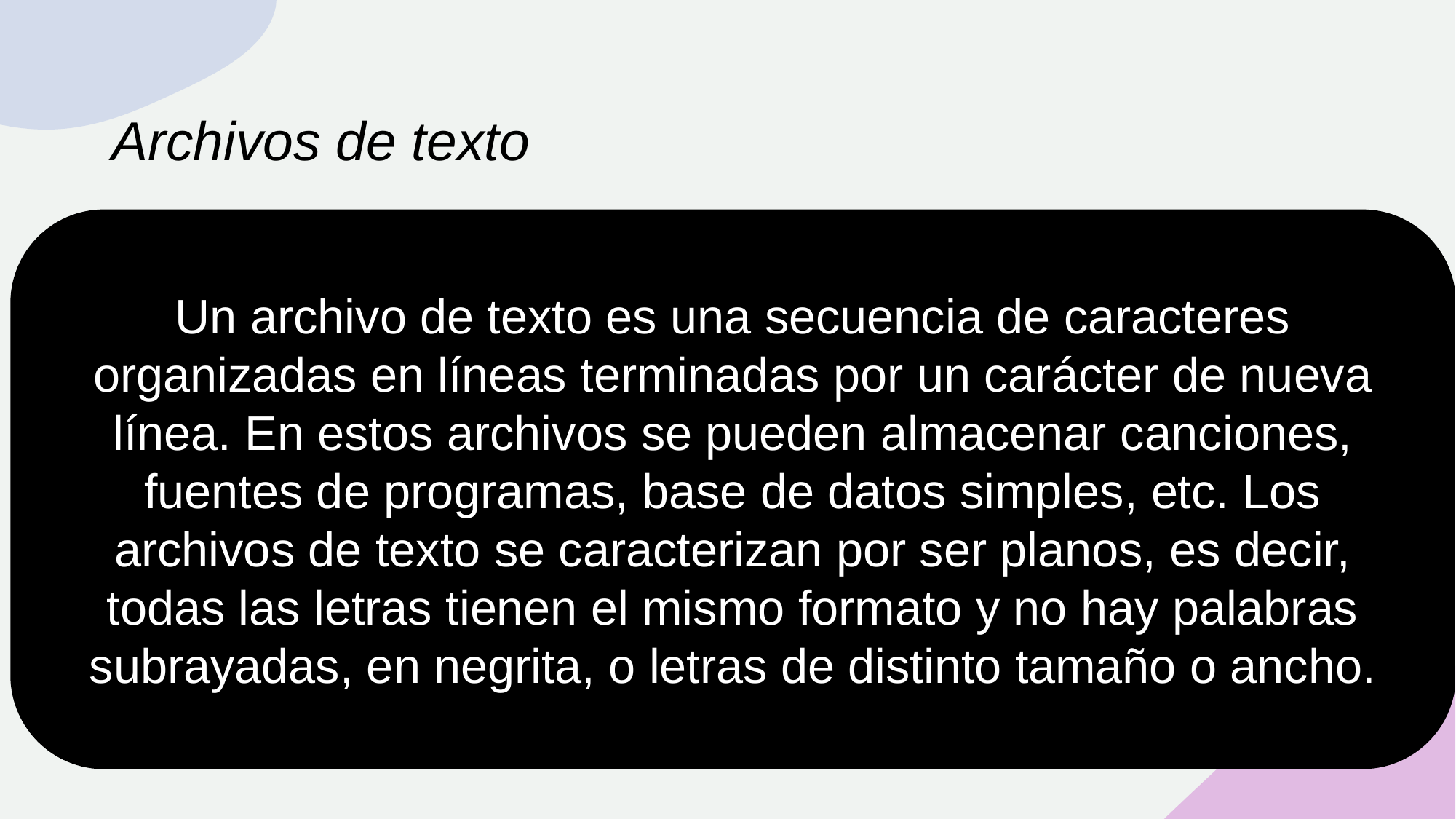

# Archivos de texto
Un archivo de texto es una secuencia de caracteres organizadas en líneas terminadas por un carácter de nueva línea. En estos archivos se pueden almacenar canciones, fuentes de programas, base de datos simples, etc. Los archivos de texto se caracterizan por ser planos, es decir, todas las letras tienen el mismo formato y no hay palabras subrayadas, en negrita, o letras de distinto tamaño o ancho.